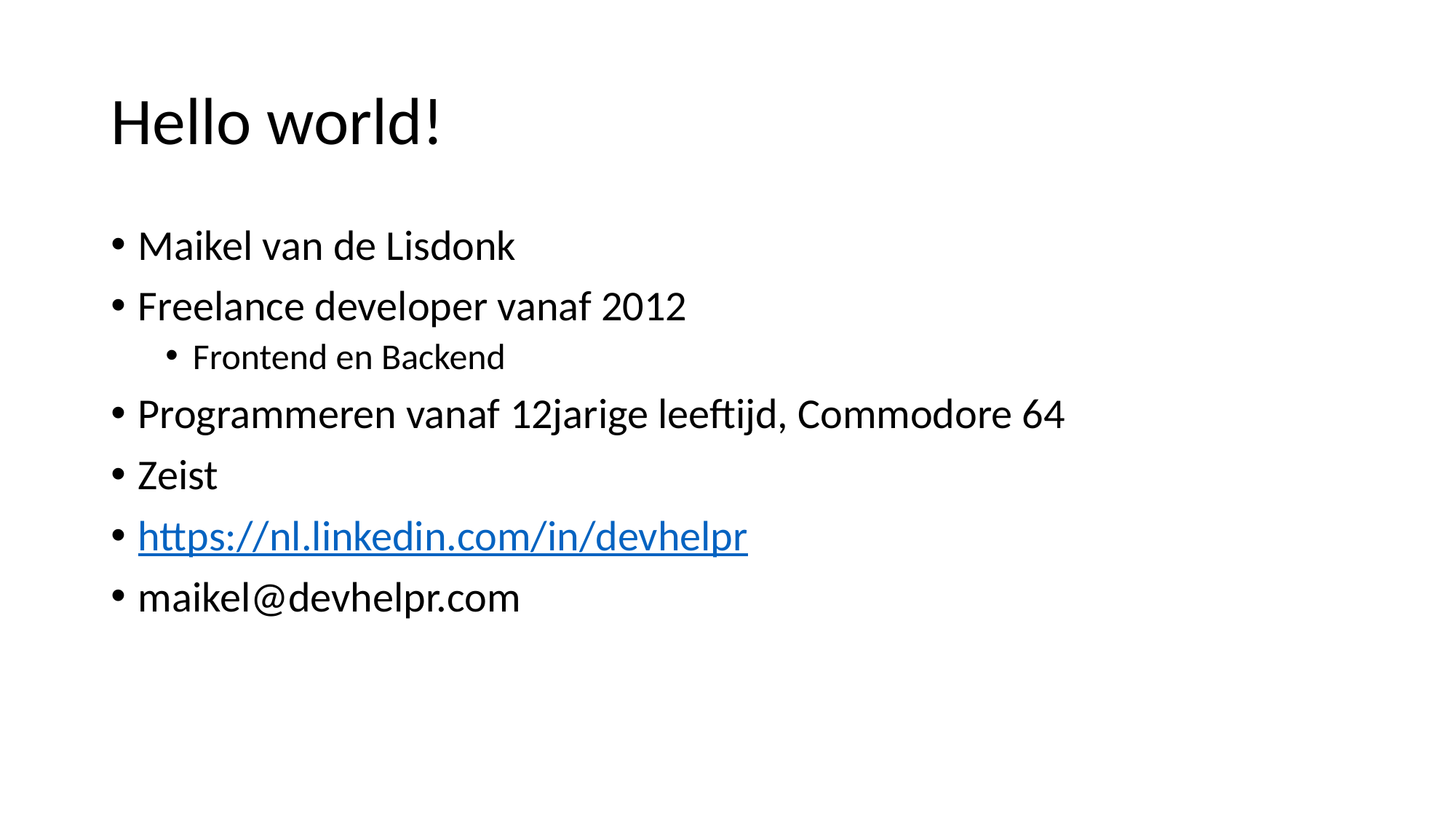

# Hello world!
Maikel van de Lisdonk
Freelance developer vanaf 2012
Frontend en Backend
Programmeren vanaf 12jarige leeftijd, Commodore 64
Zeist
https://nl.linkedin.com/in/devhelpr
maikel@devhelpr.com